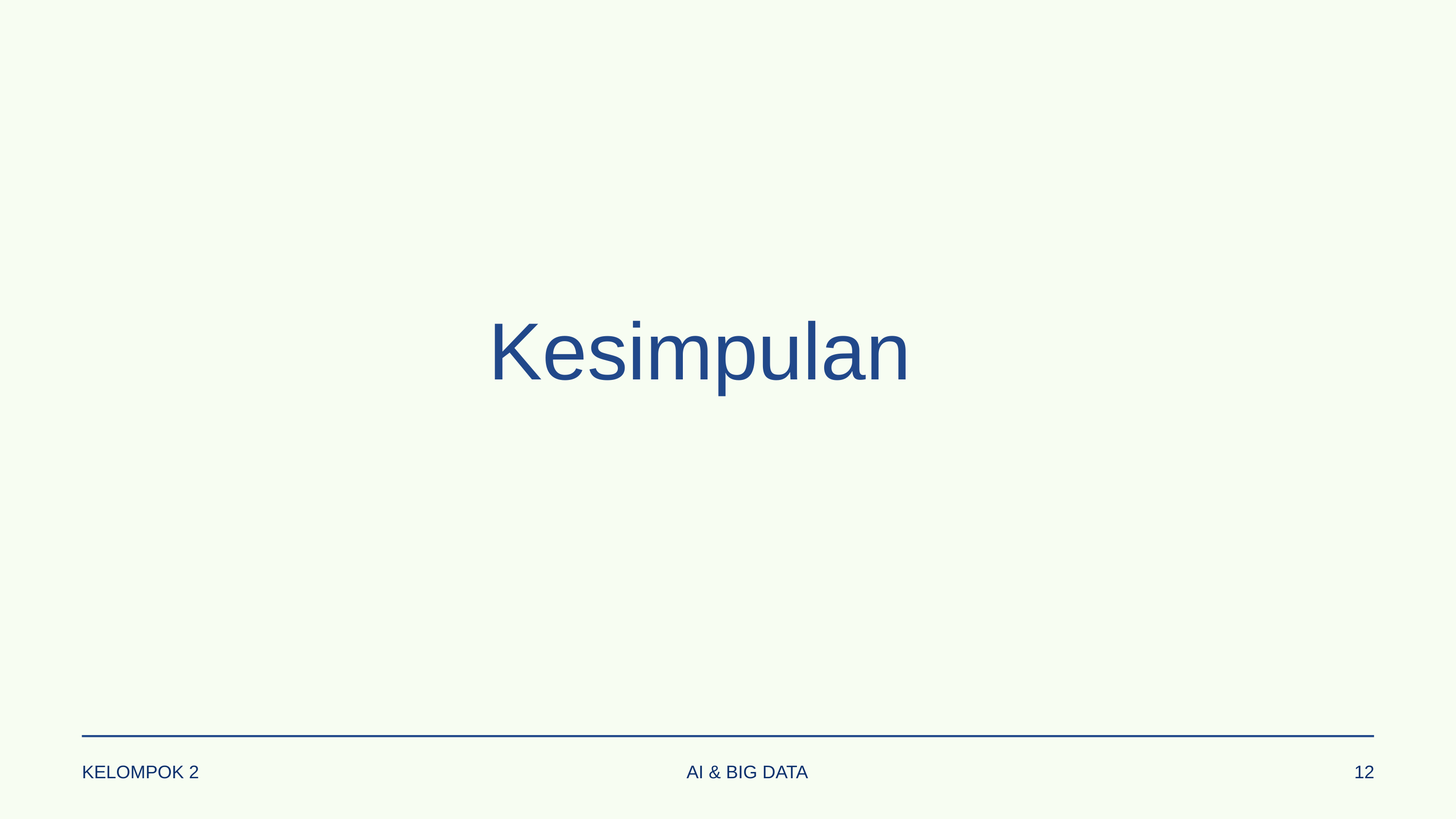

Kesimpulan

KELOMPOK 2
AI & BIG DATA
12